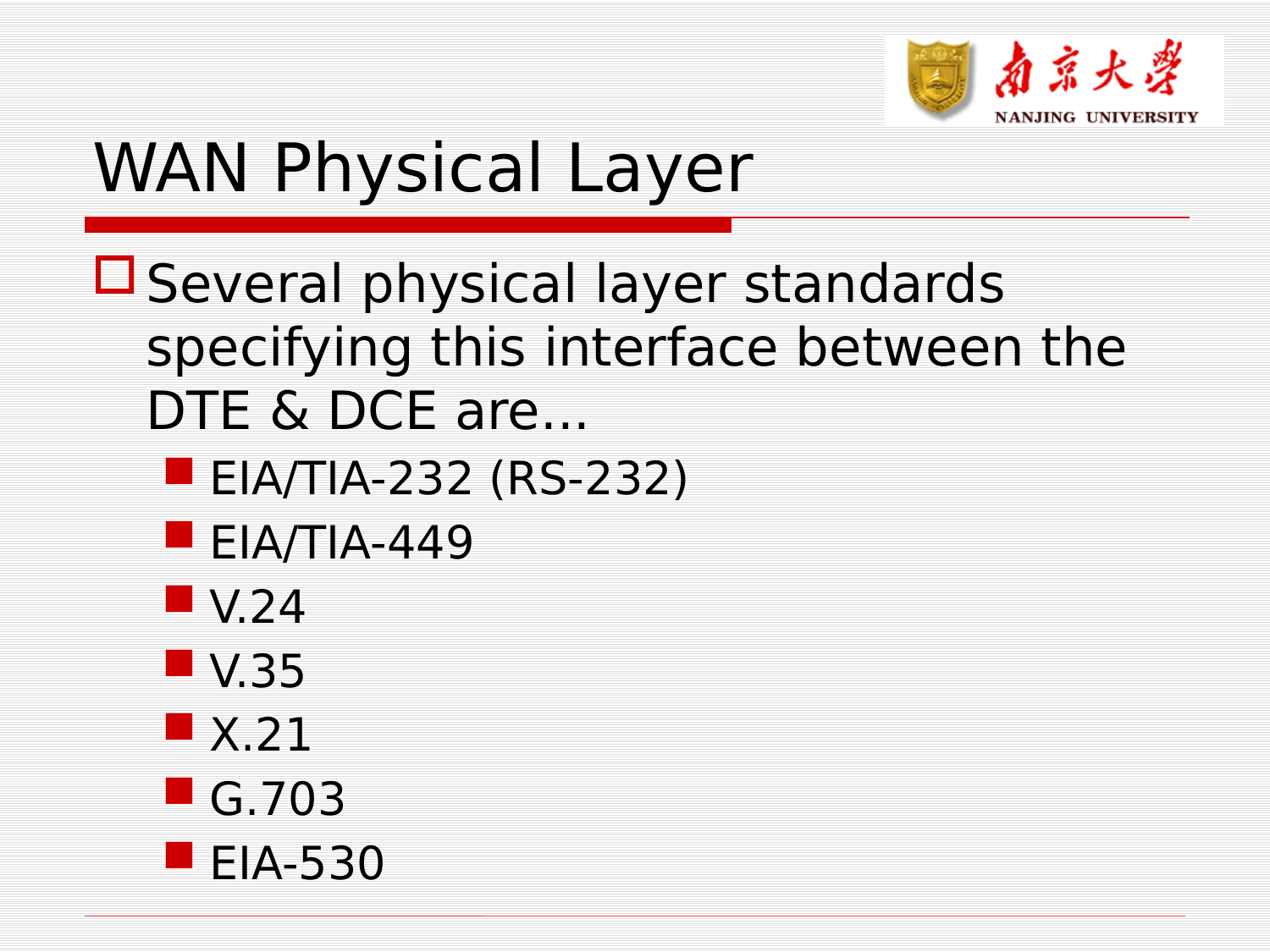

# WAN Physical Layer
Several physical layer standards specifying this interface between the DTE & DCE are...
EIA/TIA-232 (RS-232)
EIA/TIA-449
V.24
V.35
X.21
G.703
EIA-530